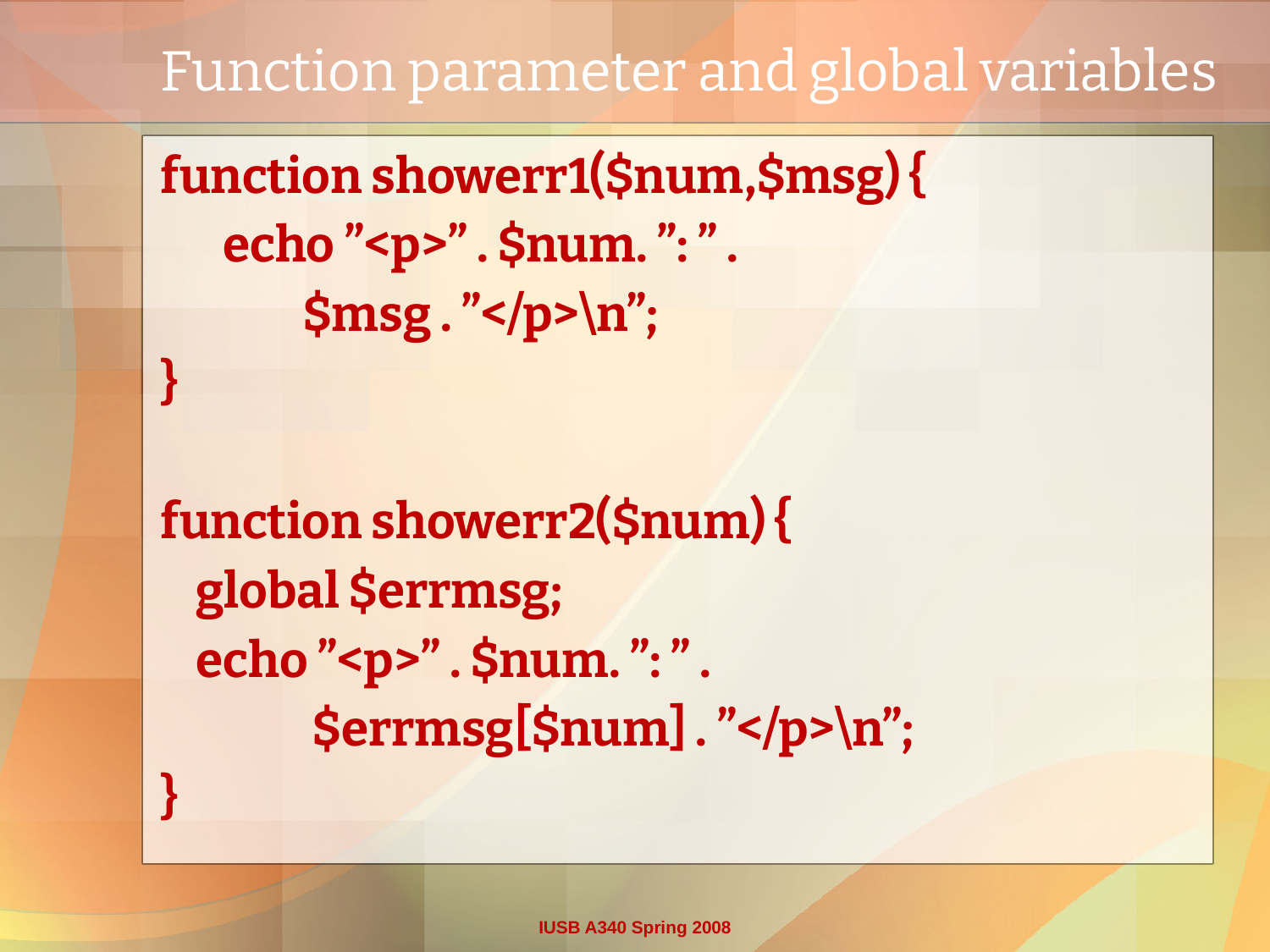

# Function parameter and global variables
function showerr1($num,$msg) {
       echo ”<p>” . $num. ”: ” .
                $msg . ”</p>\n”;
}

function showerr2($num) {
    global $errmsg;
    echo ”<p>” . $num. ”: ” .
                 $errmsg[$num] . ”</p>\n”;
}

IUSB A340 Spring 2008